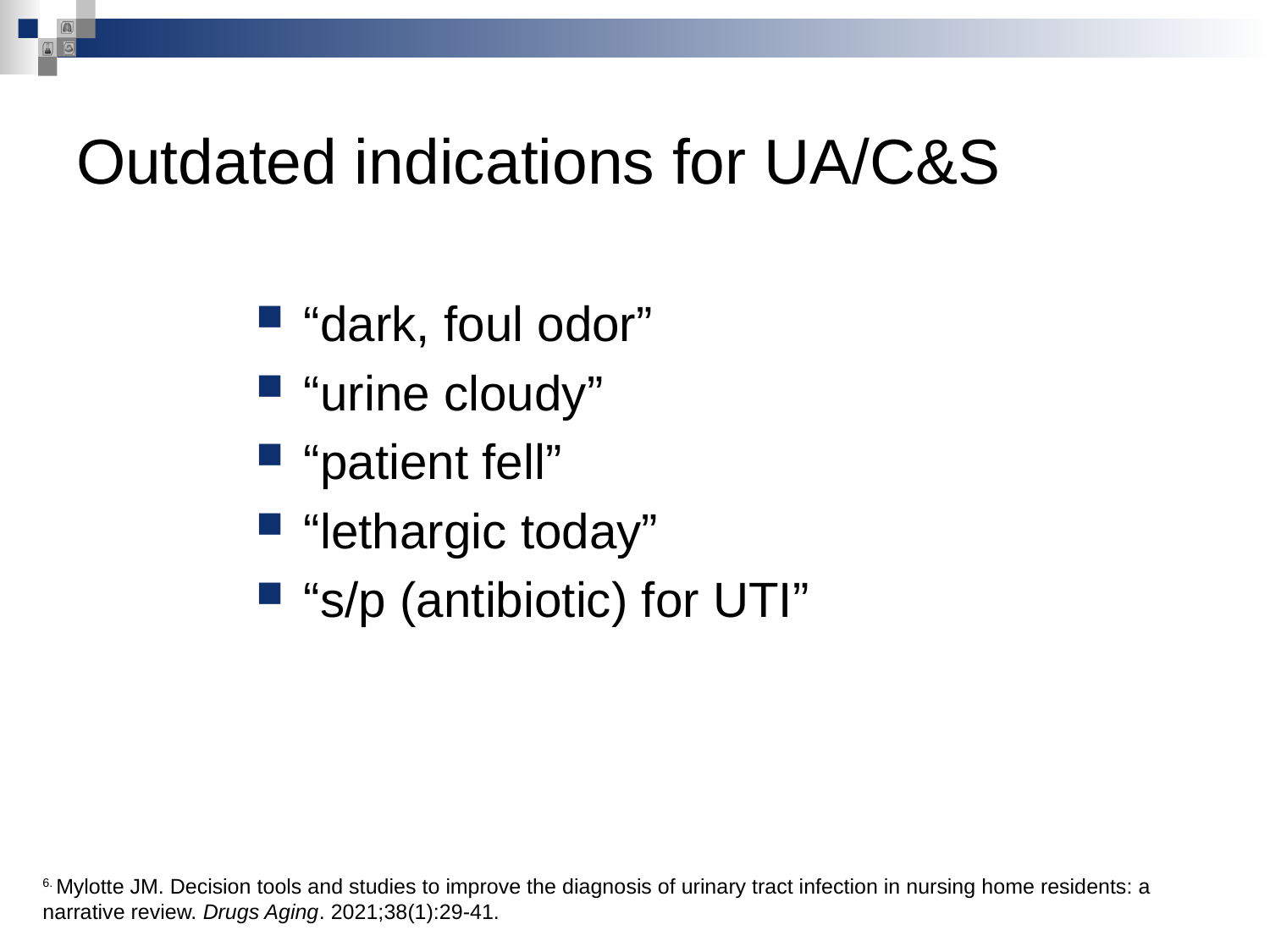

# Outdated indications for UA/C&S
“dark, foul odor”
“urine cloudy”
“patient fell”
“lethargic today”
“s/p (antibiotic) for UTI”
6. Mylotte JM. Decision tools and studies to improve the diagnosis of urinary tract infection in nursing home residents: a narrative review. Drugs Aging. 2021;38(1):29-41.